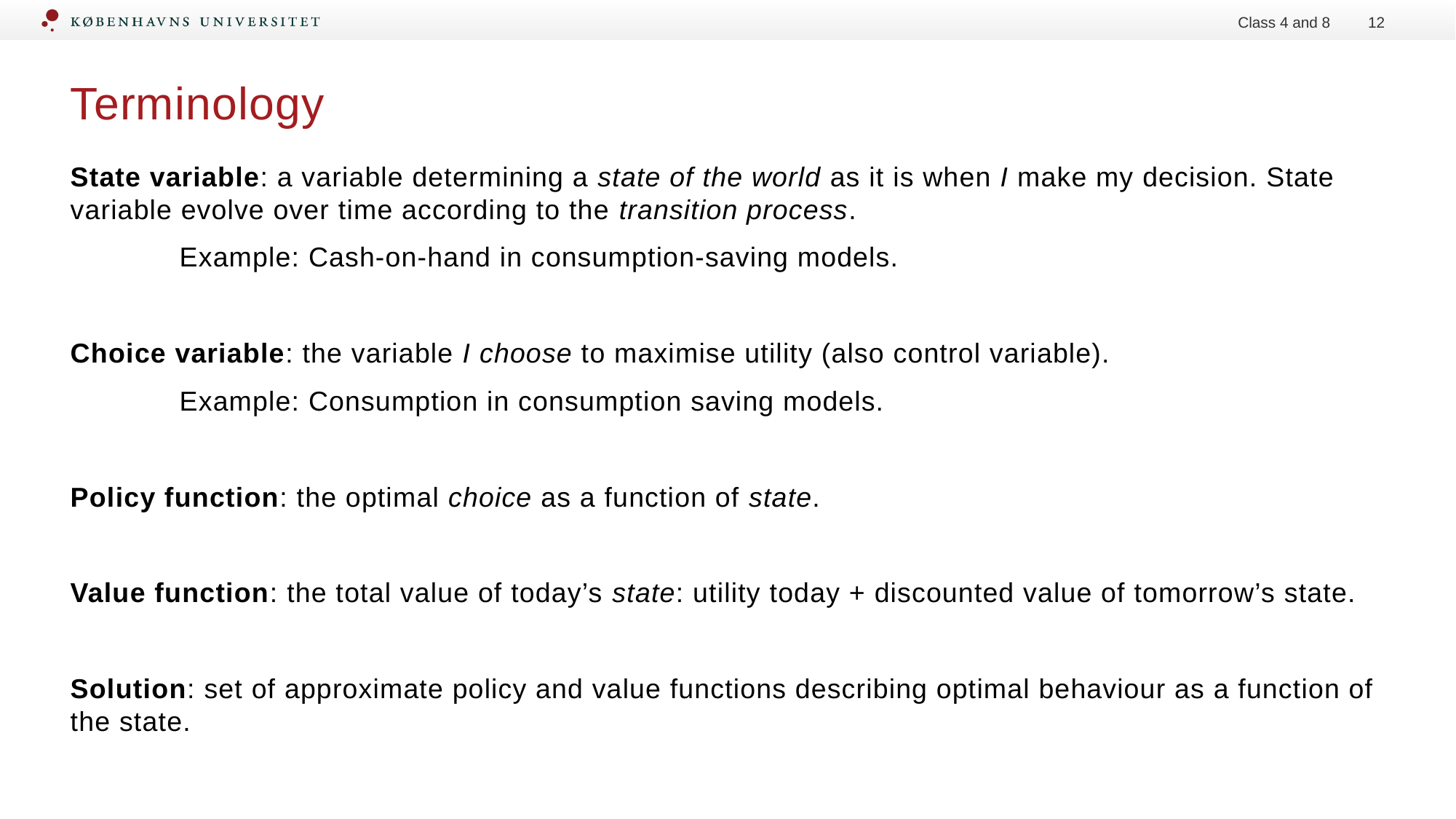

Class 4 and 8
12
# Terminology
State variable: a variable determining a state of the world as it is when I make my decision. State variable evolve over time according to the transition process.
	Example: Cash-on-hand in consumption-saving models.

Choice variable: the variable I choose to maximise utility (also control variable).
	Example: Consumption in consumption saving models.

Policy function: the optimal choice as a function of state.

Value function: the total value of today’s state: utility today + discounted value of tomorrow’s state.

Solution: set of approximate policy and value functions describing optimal behaviour as a function of the state.